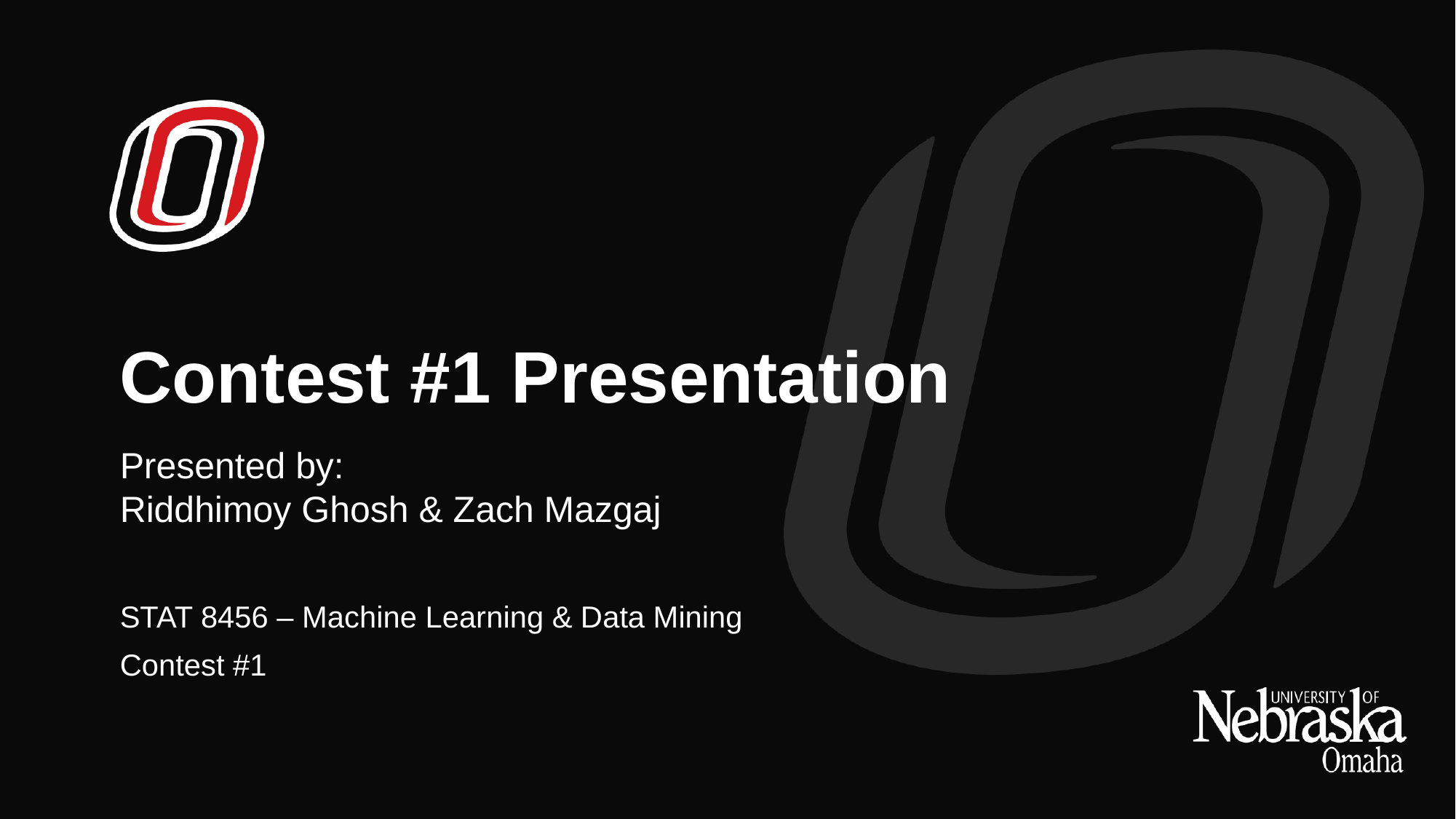

# Contest #1 Presentation
Presented by:
Riddhimoy Ghosh & Zach Mazgaj
STAT 8456 – Machine Learning & Data Mining
Contest #1